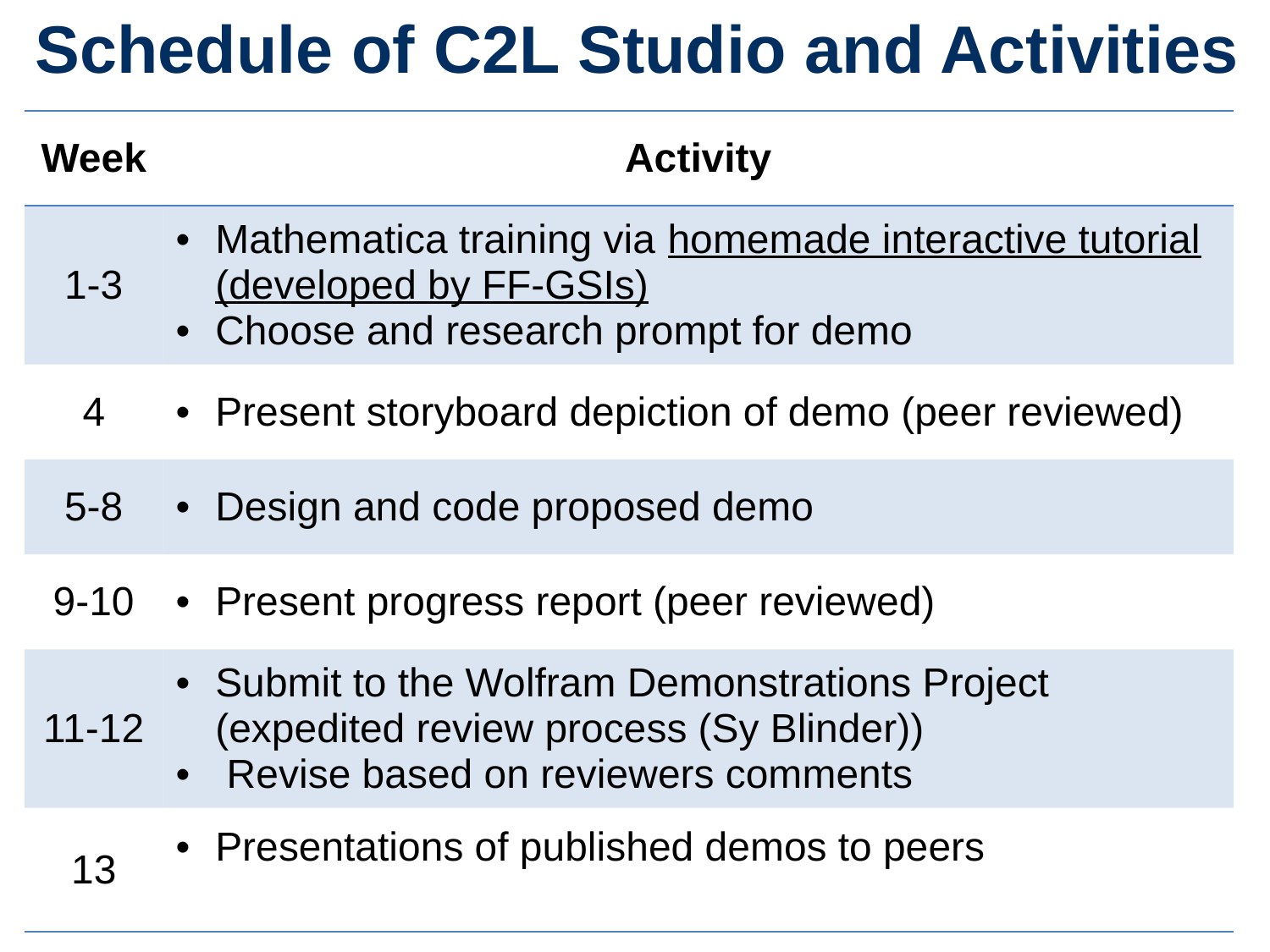

Schedule of C2L Studio and Activities
| Week | Activity |
| --- | --- |
| 1-3 | Mathematica training via homemade interactive tutorial (developed by FF-GSIs) Choose and research prompt for demo |
| 4 | Present storyboard depiction of demo (peer reviewed) |
| 5-8 | Design and code proposed demo |
| 9-10 | Present progress report (peer reviewed) |
| 11-12 | Submit to the Wolfram Demonstrations Project (expedited review process (Sy Blinder)) Revise based on reviewers comments |
| 13 | Presentations of published demos to peers |